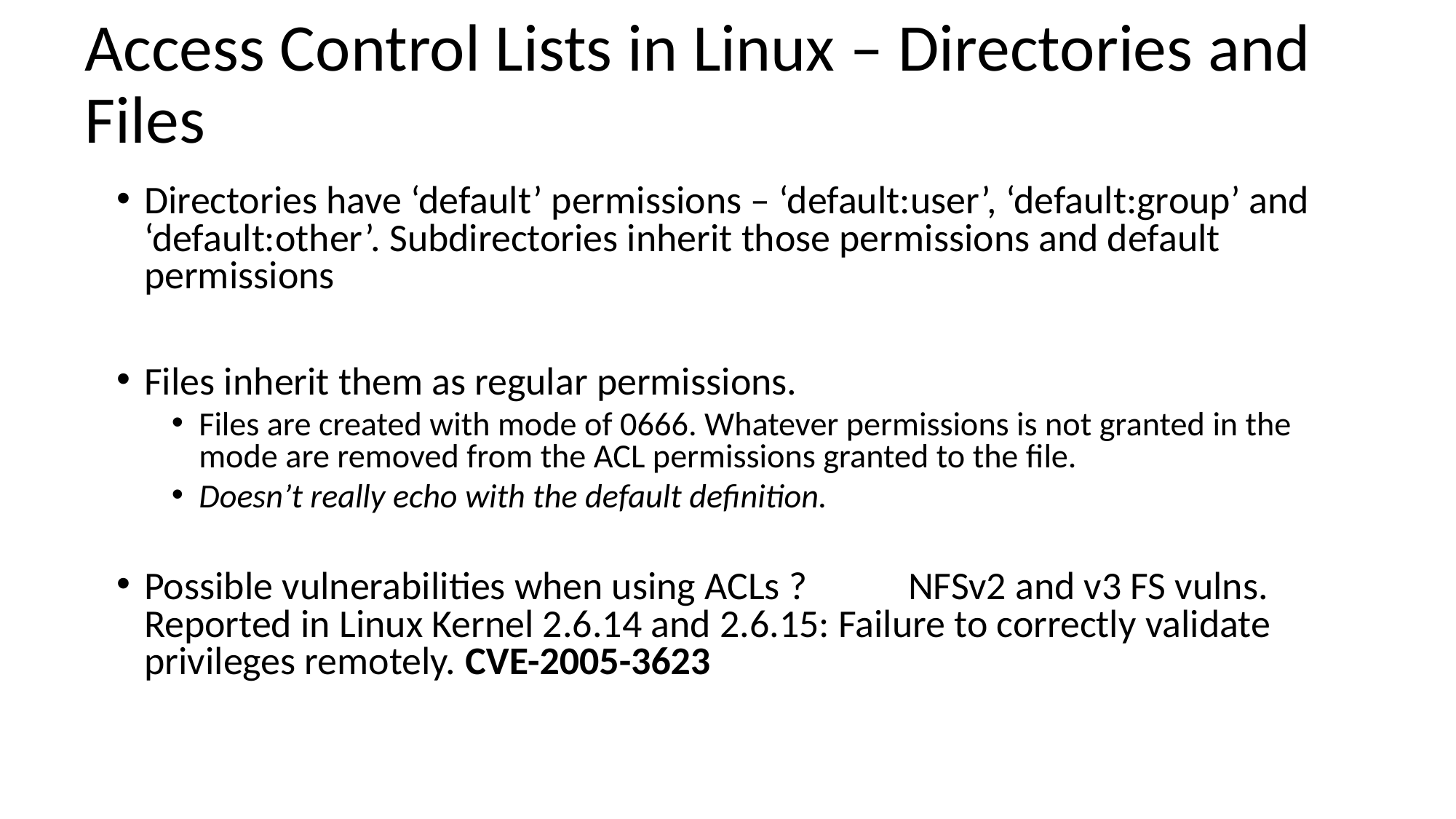

# Access Control Lists in Linux – Directories and Files
Directories have ‘default’ permissions – ‘default:user’, ‘default:group’ and ‘default:other’. Subdirectories inherit those permissions and default permissions

Files inherit them as regular permissions.
Files are created with mode of 0666. Whatever permissions is not granted in the mode are removed from the ACL permissions granted to the file.
Doesn’t really echo with the default definition.

Possible vulnerabilities when using ACLs ? 	NFSv2 and v3 FS vulns. Reported in Linux Kernel 2.6.14 and 2.6.15: Failure to correctly validate privileges remotely. CVE-2005-3623